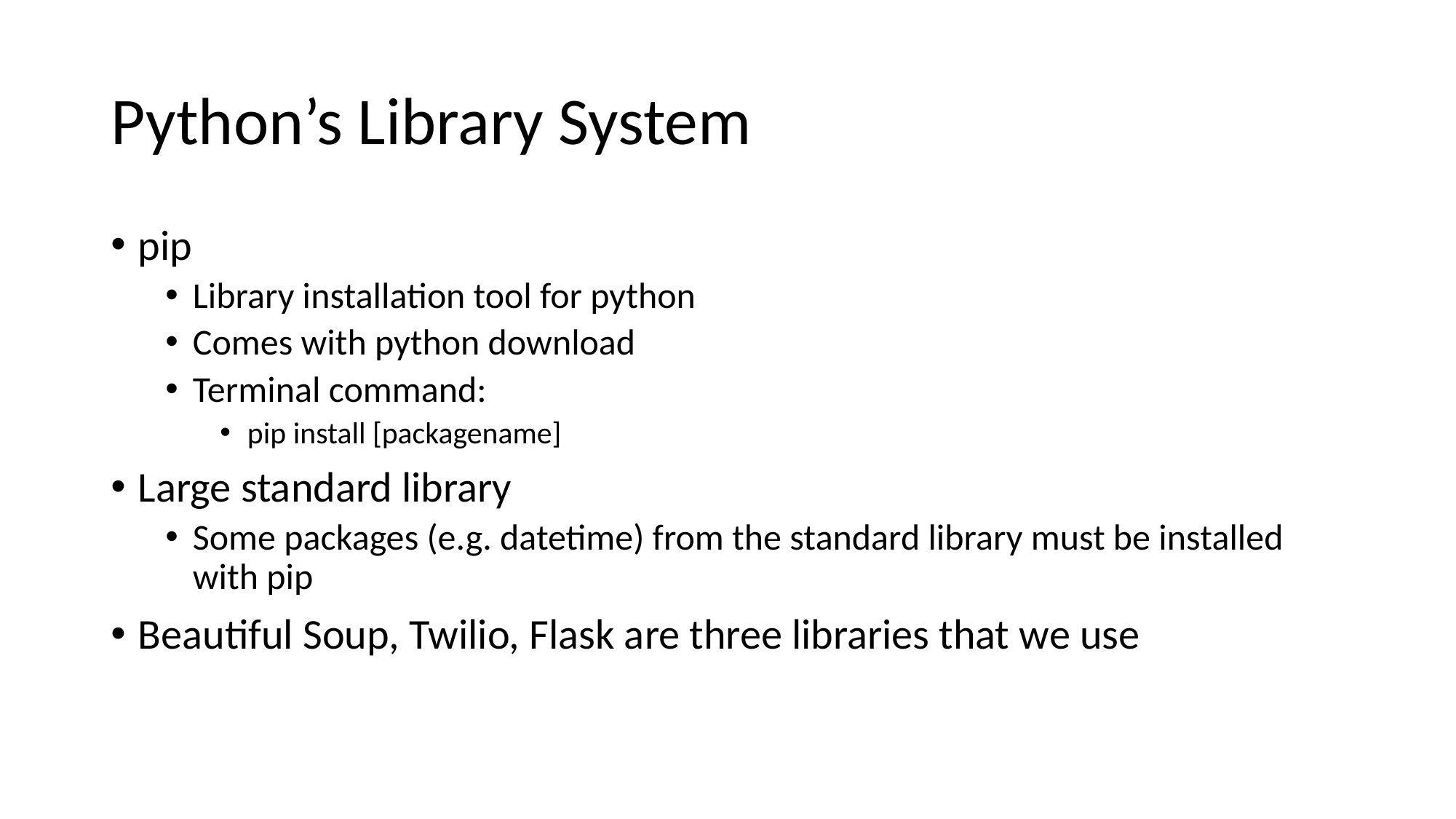

# Python’s Library System
pip
Library installation tool for python
Comes with python download
Terminal command:
pip install [packagename]
Large standard library
Some packages (e.g. datetime) from the standard library must be installed with pip
Beautiful Soup, Twilio, Flask are three libraries that we use